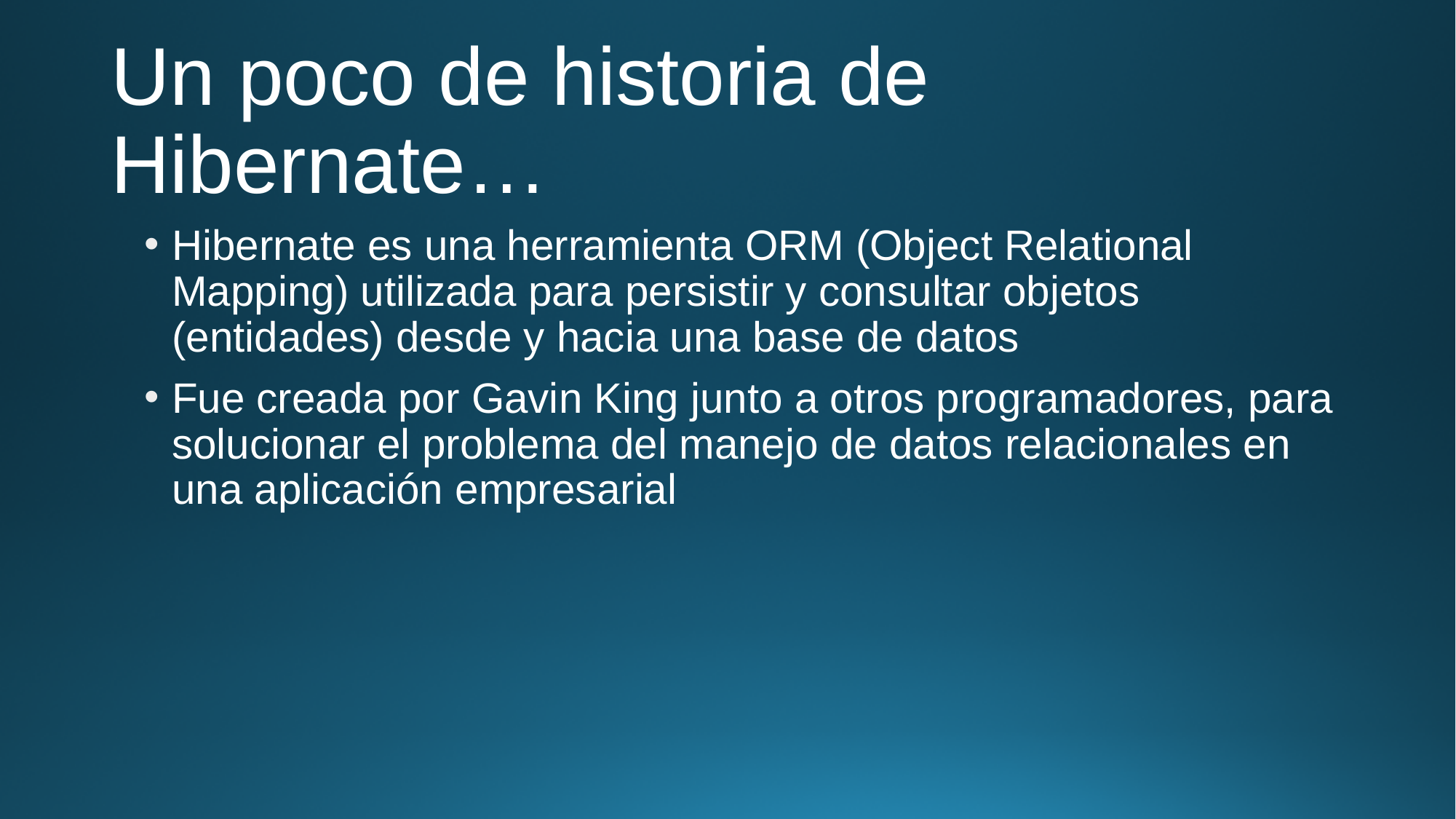

# Un poco de historia de Hibernate…
Hibernate es una herramienta ORM (Object Relational Mapping) utilizada para persistir y consultar objetos (entidades) desde y hacia una base de datos
Fue creada por Gavin King junto a otros programadores, para solucionar el problema del manejo de datos relacionales en una aplicación empresarial